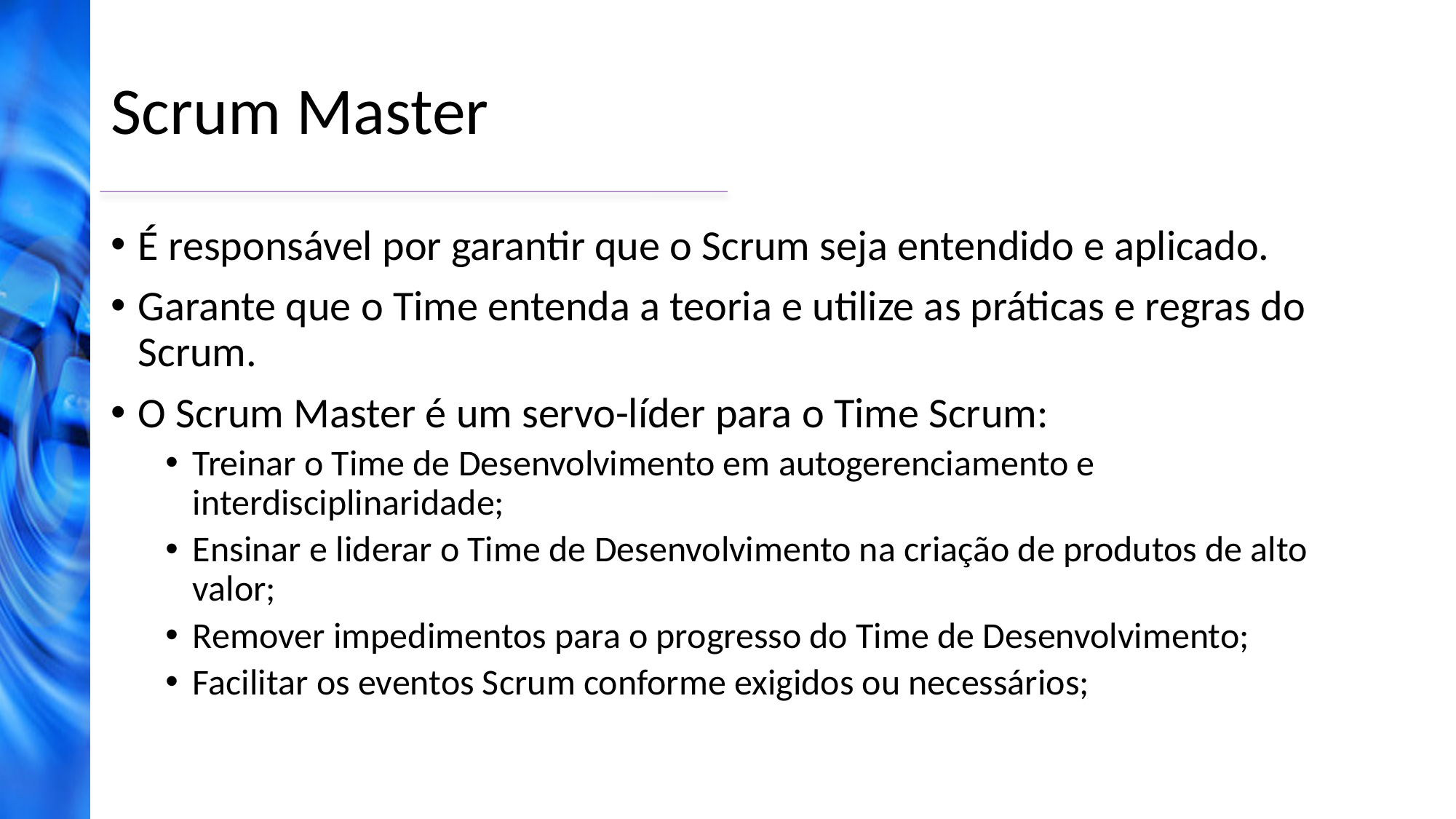

# Scrum Master
É responsável por garantir que o Scrum seja entendido e aplicado.
Garante que o Time entenda a teoria e utilize as práticas e regras do Scrum.
O Scrum Master é um servo-líder para o Time Scrum:
Treinar o Time de Desenvolvimento em autogerenciamento e interdisciplinaridade;
Ensinar e liderar o Time de Desenvolvimento na criação de produtos de alto valor;
Remover impedimentos para o progresso do Time de Desenvolvimento;
Facilitar os eventos Scrum conforme exigidos ou necessários;